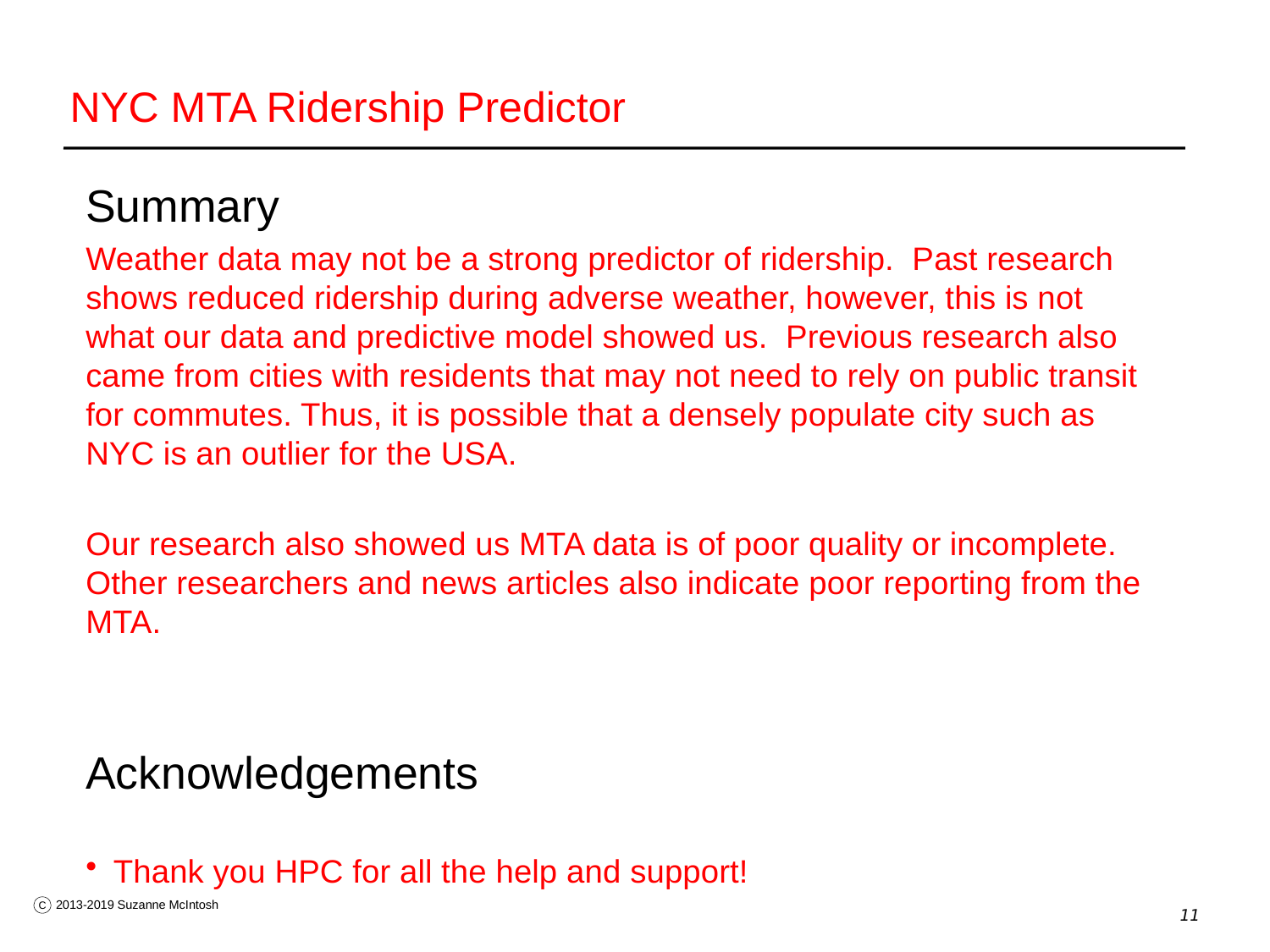

# NYC MTA Ridership Predictor

Summary
Weather data may not be a strong predictor of ridership.  Past research shows reduced ridership during adverse weather, however, this is not what our data and predictive model showed us.  Previous research also came from cities with residents that may not need to rely on public transit for commutes. Thus, it is possible that a densely populate city such as NYC is an outlier for the USA.

Our research also showed us MTA data is of poor quality or incomplete.  Other researchers and news articles also indicate poor reporting from the MTA.

Acknowledgements

Thank you HPC for all the help and support!
11